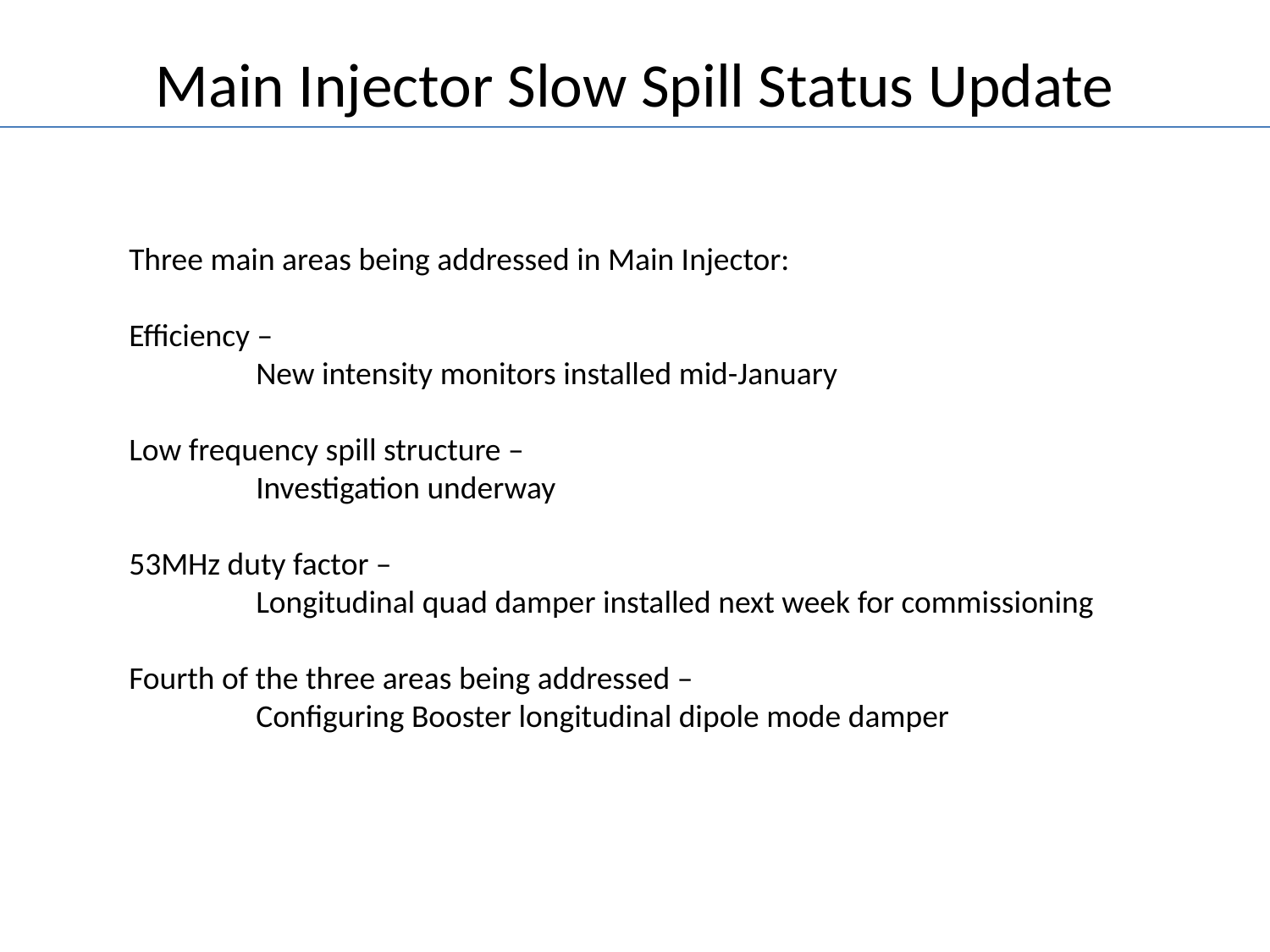

# Main Injector Slow Spill Status Update
Three main areas being addressed in Main Injector:

Efficiency –
	New intensity monitors installed mid-January

Low frequency spill structure –
	Investigation underway

53MHz duty factor –
	Longitudinal quad damper installed next week for commissioning

Fourth of the three areas being addressed –
	Configuring Booster longitudinal dipole mode damper